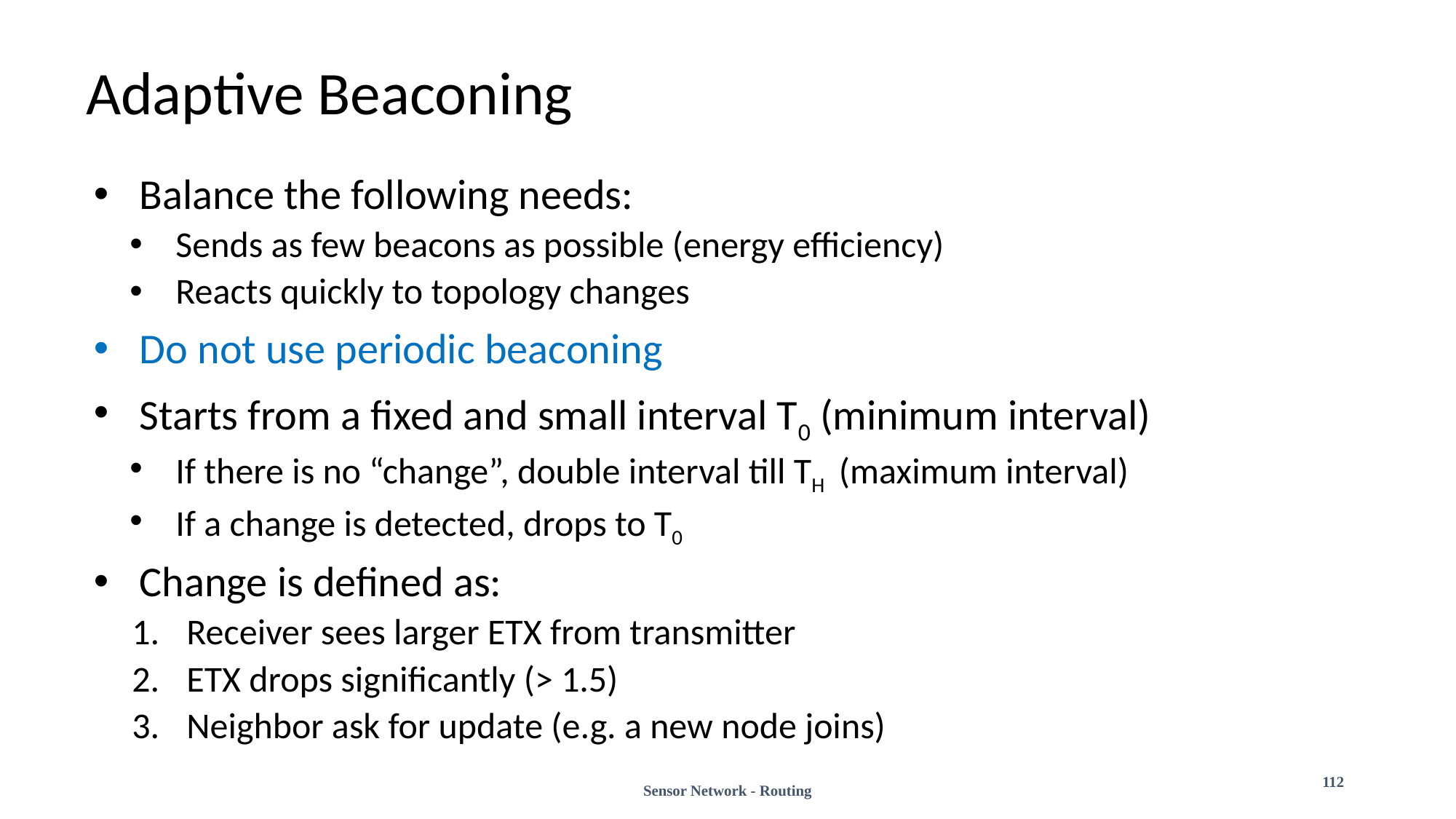

# Adaptive Beaconing
Balance the following needs:
Sends as few beacons as possible (energy efficiency)
Reacts quickly to topology changes
Do not use periodic beaconing
Starts from a fixed and small interval T0 (minimum interval)
If there is no “change”, double interval till TH   (maximum interval)
If a change is detected, drops to T0
Change is defined as:
Receiver sees larger ETX from transmitter
ETX drops significantly (> 1.5)
Neighbor ask for update (e.g. a new node joins)

Sensor Network - Routing
112